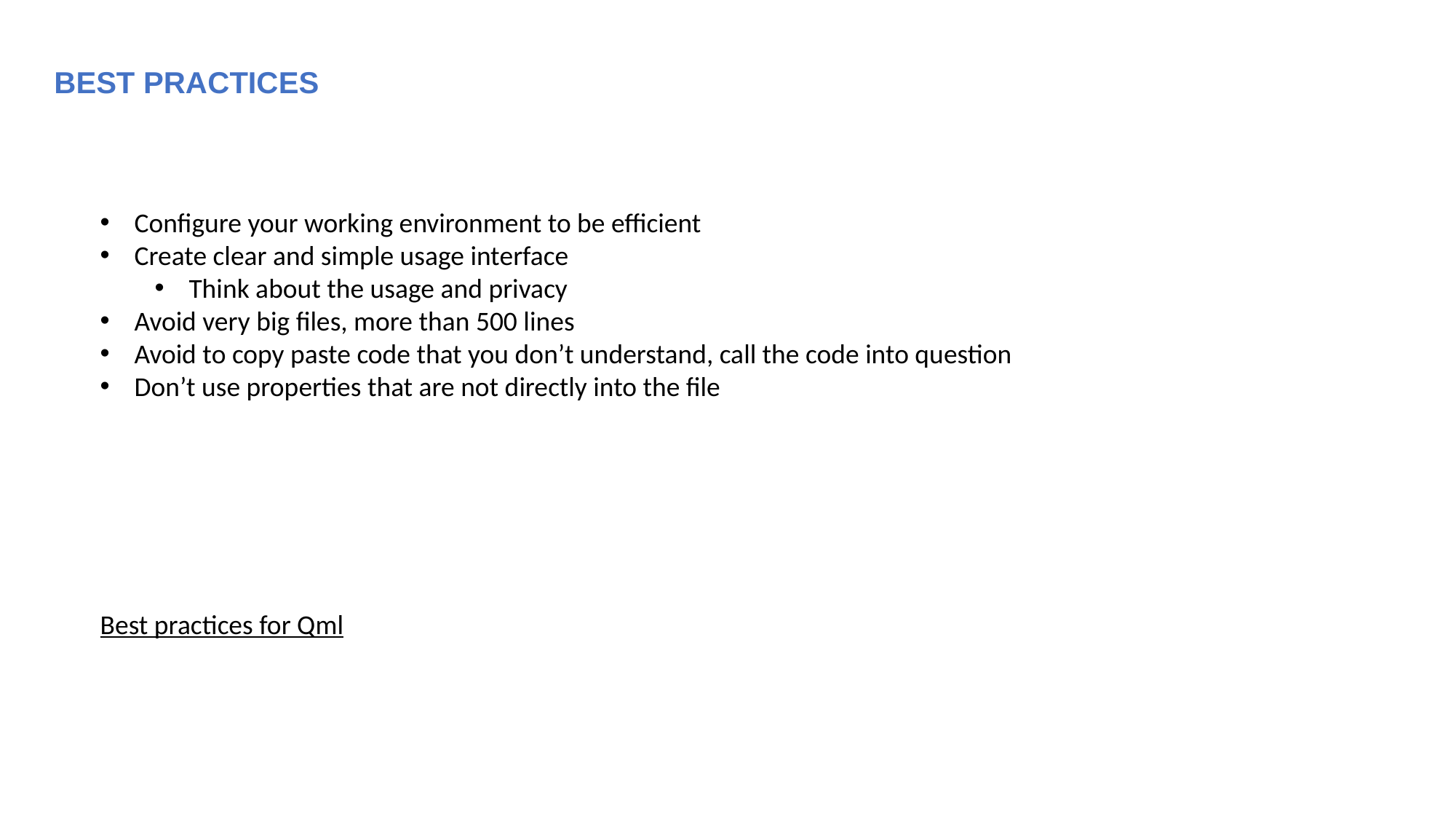

BEST PRACTICES
Configure your working environment to be efficient
Create clear and simple usage interface
Think about the usage and privacy
Avoid very big files, more than 500 lines
Avoid to copy paste code that you don’t understand, call the code into question
Don’t use properties that are not directly into the file

Best practices for Qml